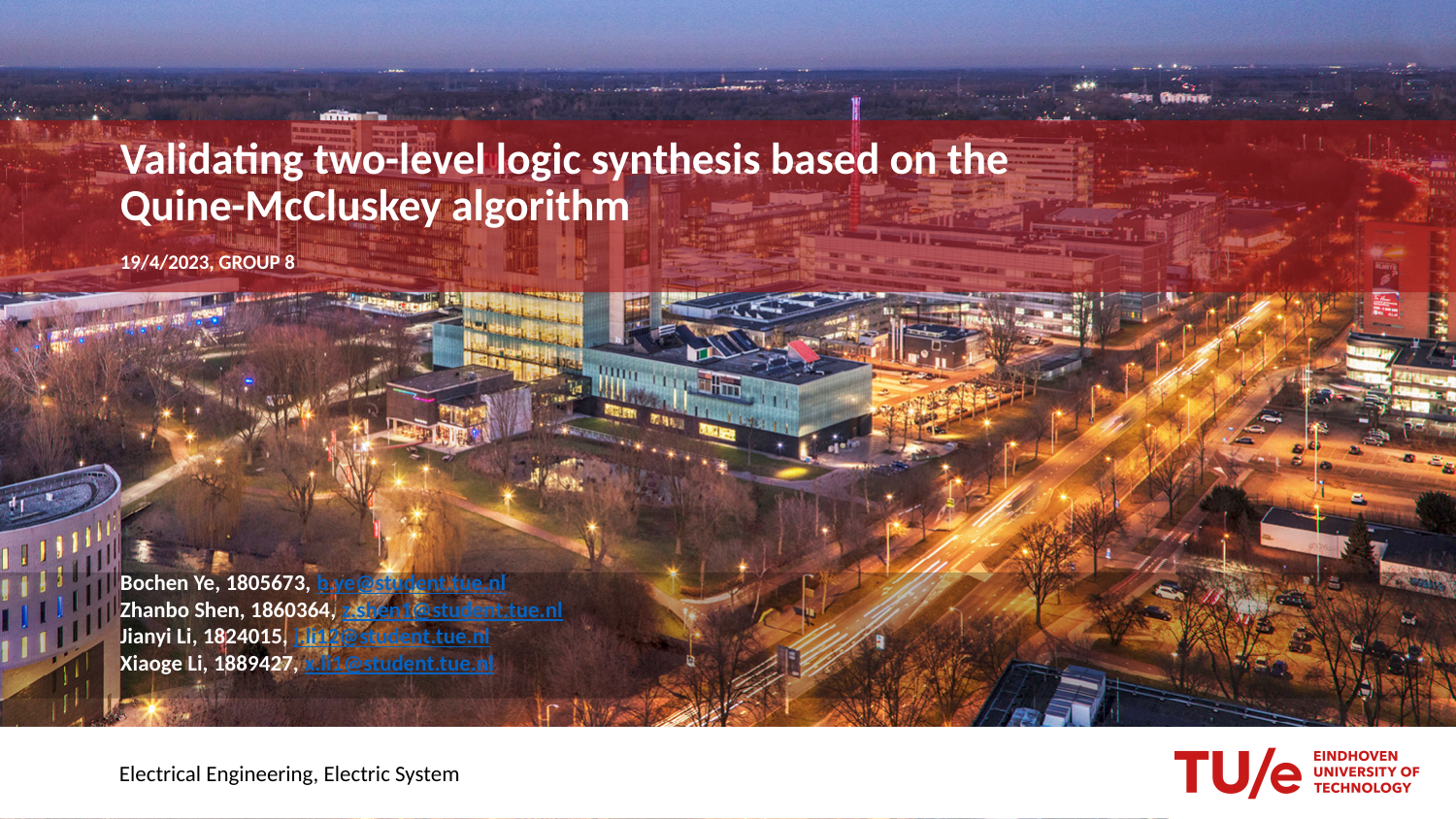

# Validating two-level logic synthesis based on the Quine-McCluskey algorithm
19/4/2023, Group 8
Bochen Ye, 1805673, b.ye@student.tue.nl
Zhanbo Shen, 1860364, z.shen1@student.tue.nl
Jianyi Li, 1824015, j.li12@student.tue.nl
Xiaoge Li, 1889427, x.li1@student.tue.nl

Electrical Engineering, Electric System